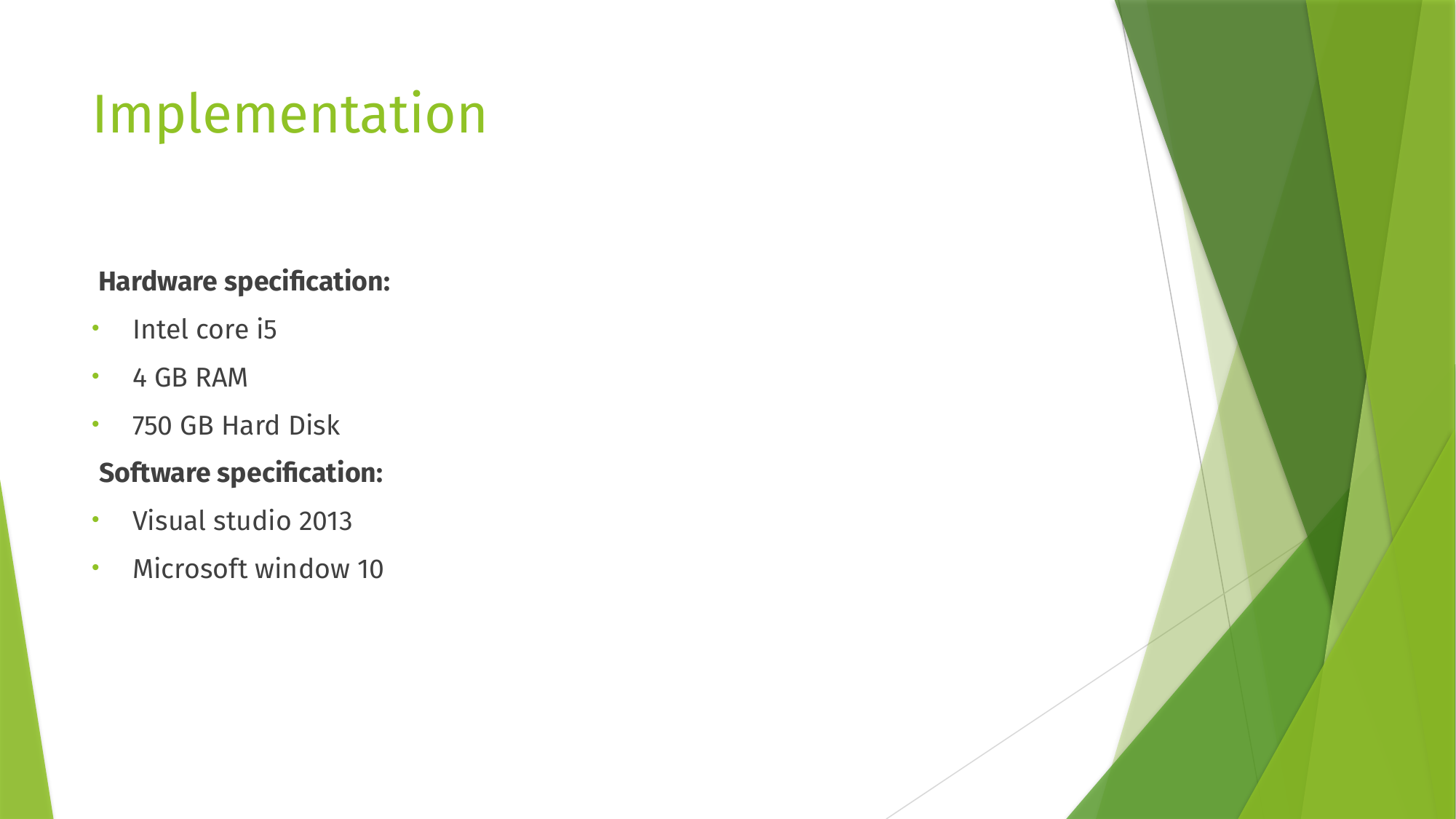

# Implementation
 Hardware specification:
Intel core i5
4 GB RAM
750 GB Hard Disk
 Software specification:
Visual studio 2013
Microsoft window 10